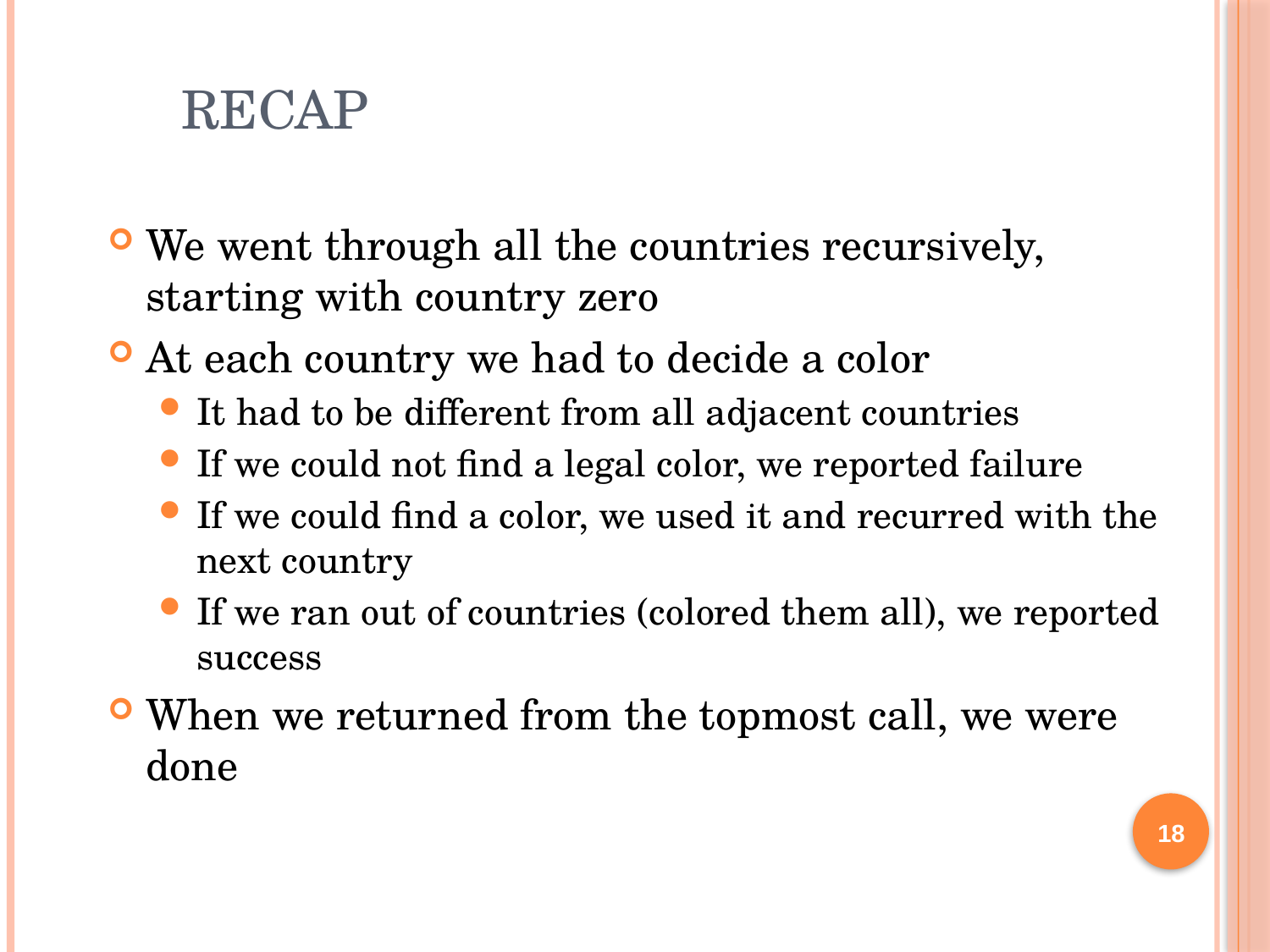

# Recap
We went through all the countries recursively, starting with country zero
At each country we had to decide a color
It had to be different from all adjacent countries
If we could not find a legal color, we reported failure
If we could find a color, we used it and recurred with the next country
If we ran out of countries (colored them all), we reported success
When we returned from the topmost call, we were done
18